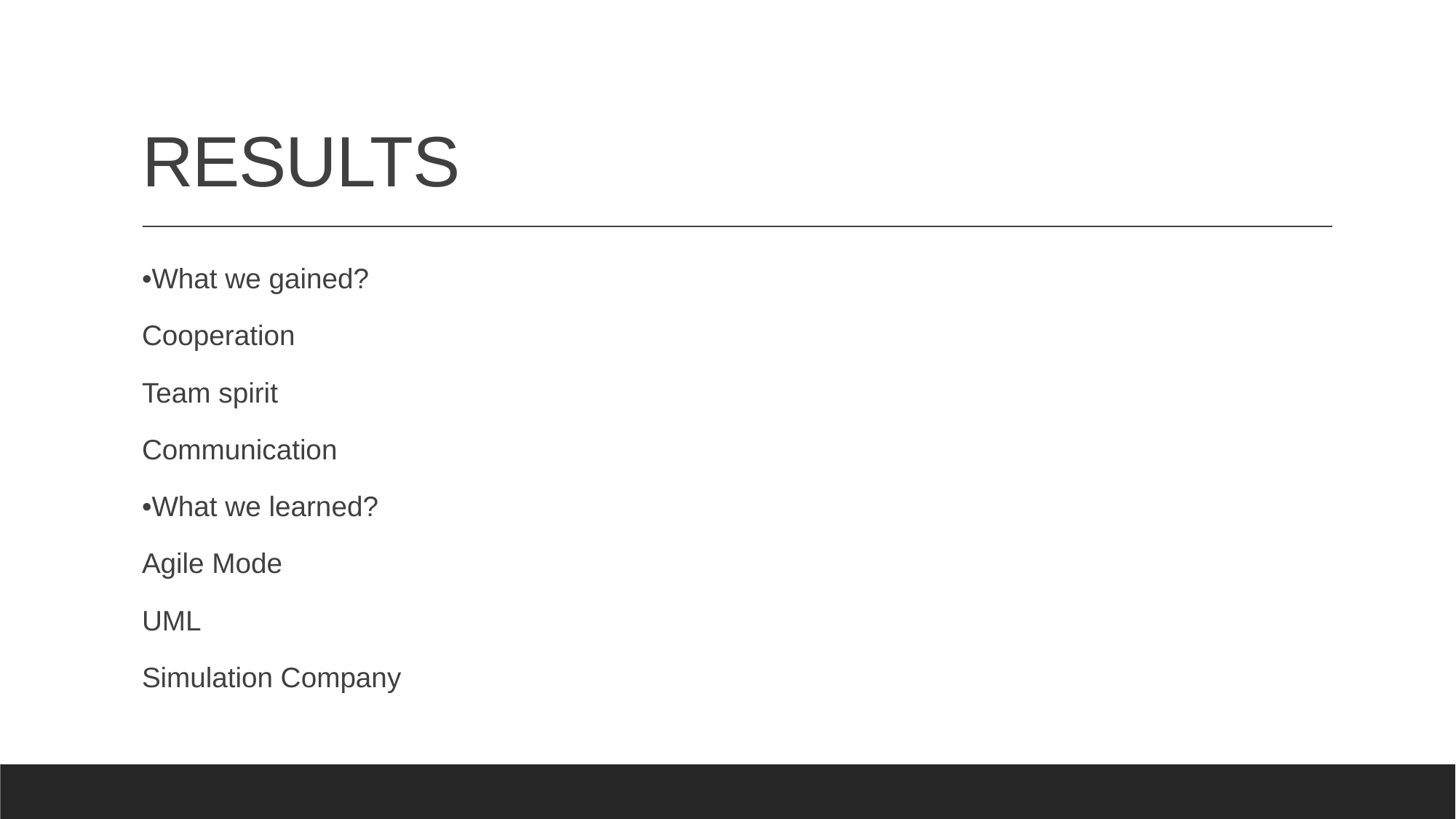

# RESULTS
•What we gained?
Cooperation
Team spirit
Communication
•What we learned?
Agile Mode
UML
Simulation Company